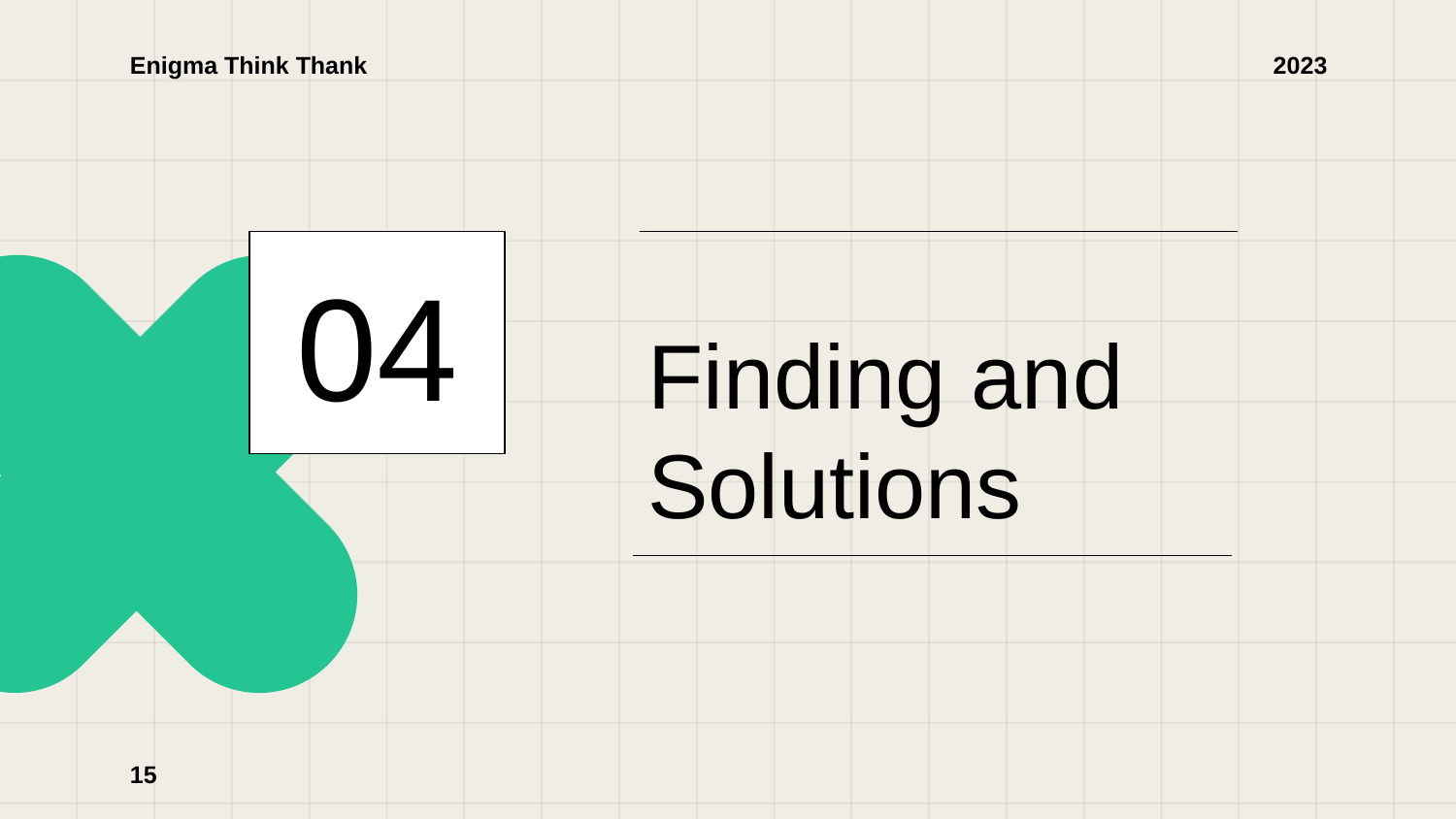

Enigma Think Thank
2023

04
# Finding and Solutions
15